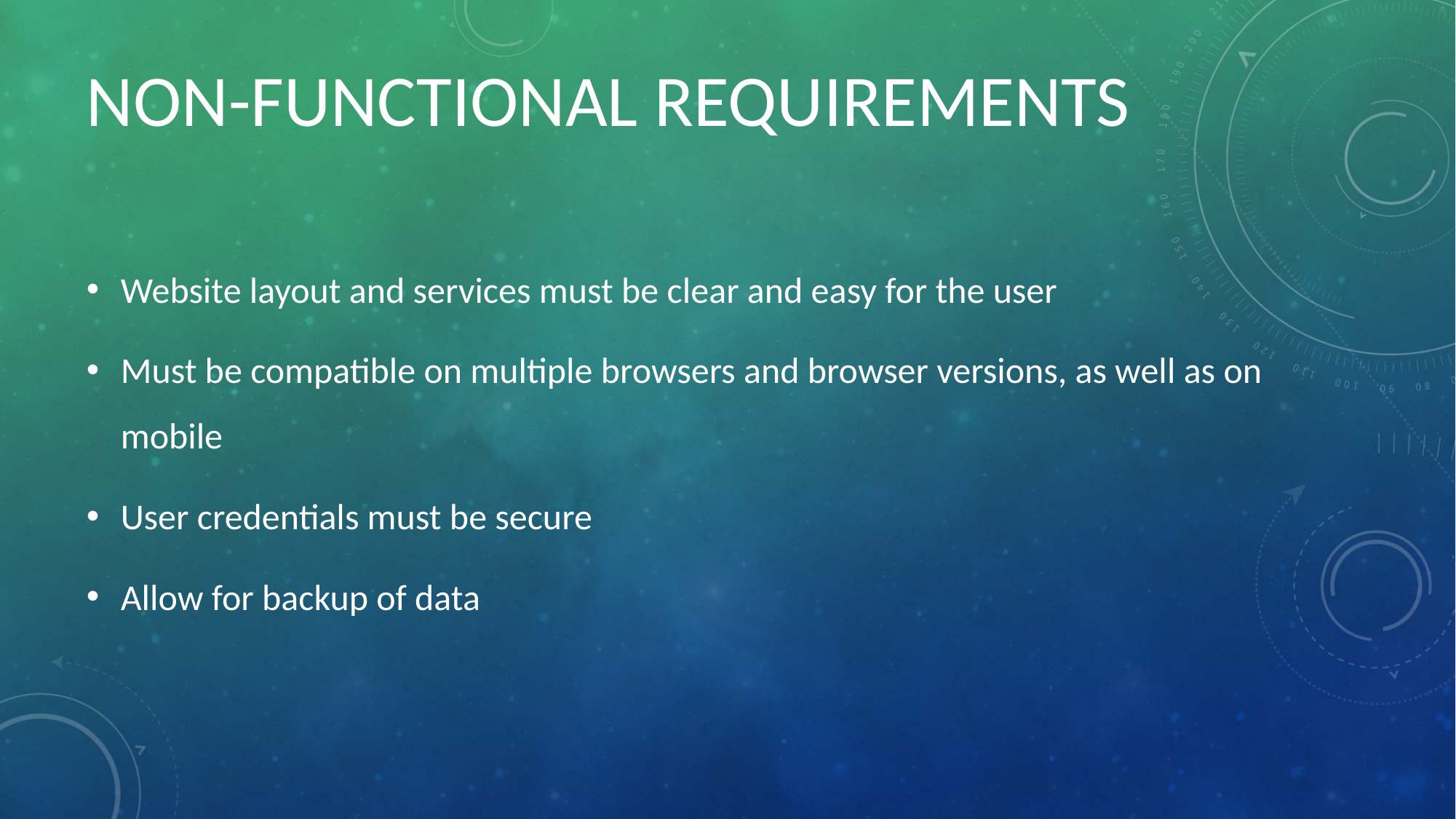

# Non-functional requirements

Website layout and services must be clear and easy for the user
Must be compatible on multiple browsers and browser versions, as well as on mobile
User credentials must be secure
Allow for backup of data